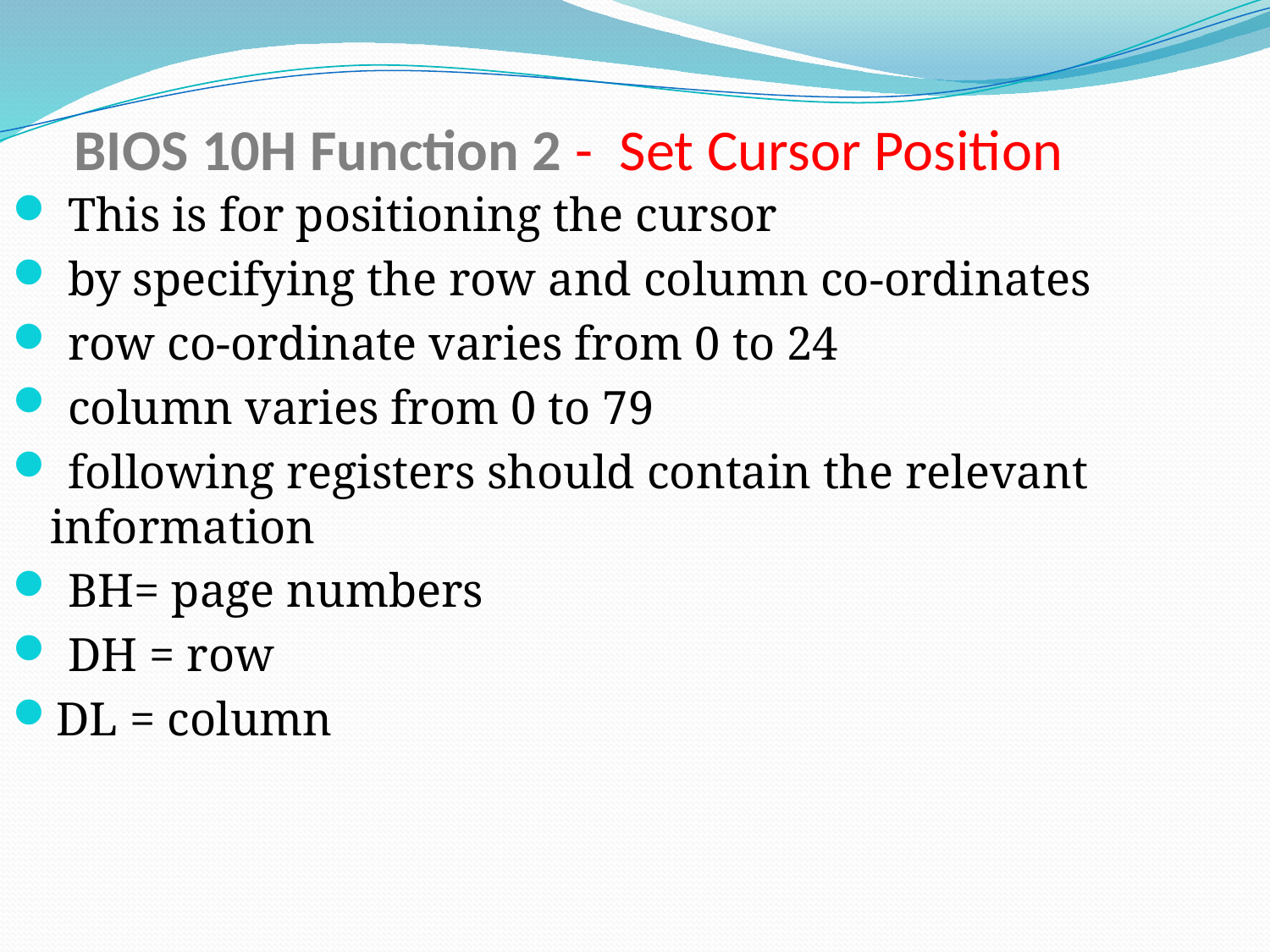

# BIOS 10H Function 2 -  Set Cursor Position
 This is for positioning the cursor
 by specifying the row and column co-ordinates
 row co-ordinate varies from 0 to 24
 column varies from 0 to 79
 following registers should contain the relevant information
 BH= page numbers
 DH = row
DL = column